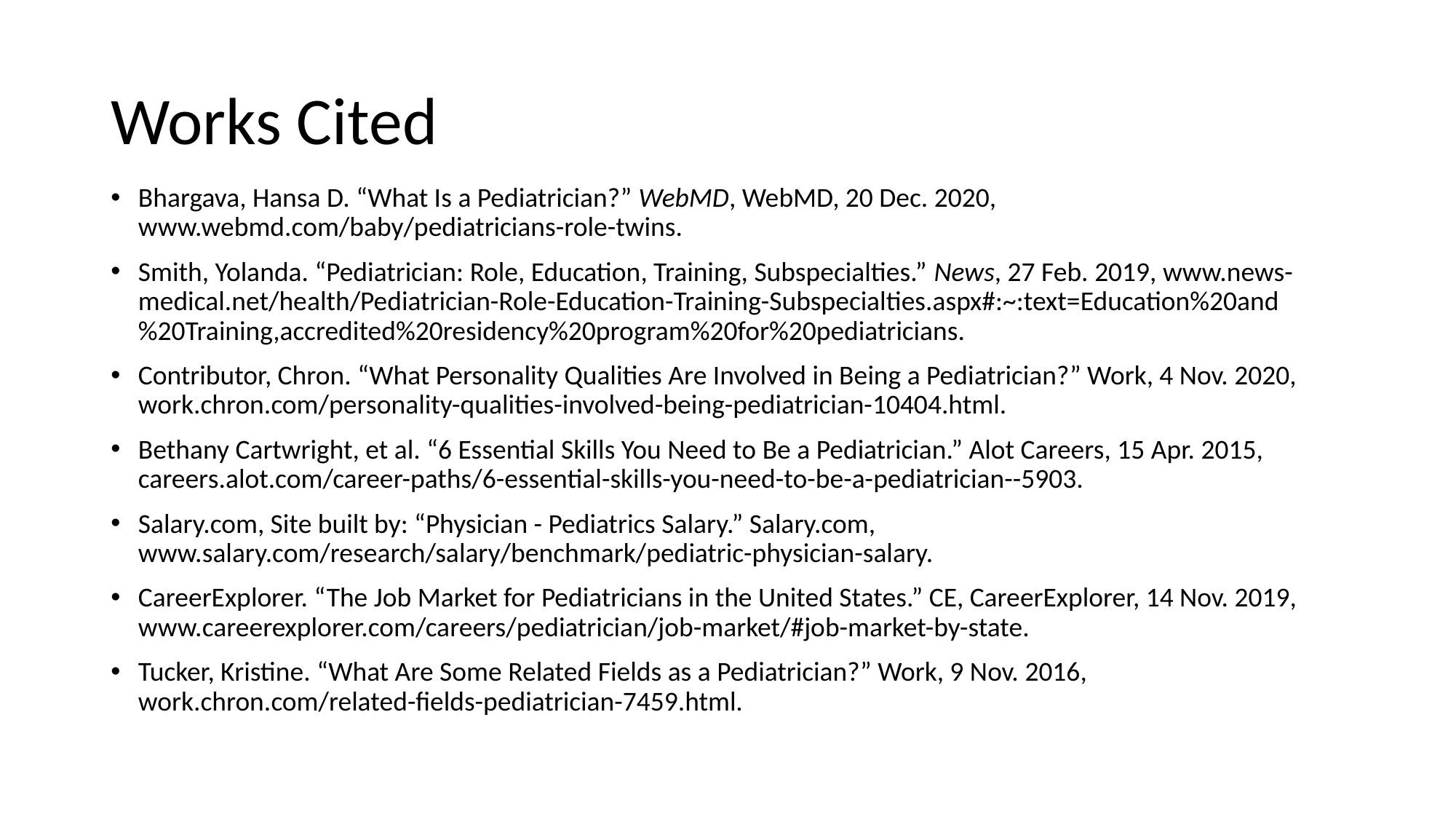

# Works Cited
Bhargava, Hansa D. “What Is a Pediatrician?” WebMD, WebMD, 20 Dec. 2020, www.webmd.com/baby/pediatricians-role-twins.
Smith, Yolanda. “Pediatrician: Role, Education, Training, Subspecialties.” News, 27 Feb. 2019, www.news-medical.net/health/Pediatrician-Role-Education-Training-Subspecialties.aspx#:~:text=Education%20and%20Training,accredited%20residency%20program%20for%20pediatricians.
Contributor, Chron. “What Personality Qualities Are Involved in Being a Pediatrician?” Work, 4 Nov. 2020, work.chron.com/personality-qualities-involved-being-pediatrician-10404.html.
Bethany Cartwright, et al. “6 Essential Skills You Need to Be a Pediatrician.” Alot Careers, 15 Apr. 2015, careers.alot.com/career-paths/6-essential-skills-you-need-to-be-a-pediatrician--5903.
Salary.com, Site built by: “Physician - Pediatrics Salary.” Salary.com, www.salary.com/research/salary/benchmark/pediatric-physician-salary.
CareerExplorer. “The Job Market for Pediatricians in the United States.” CE, CareerExplorer, 14 Nov. 2019, www.careerexplorer.com/careers/pediatrician/job-market/#job-market-by-state.
Tucker, Kristine. “What Are Some Related Fields as a Pediatrician?” Work, 9 Nov. 2016, work.chron.com/related-fields-pediatrician-7459.html.